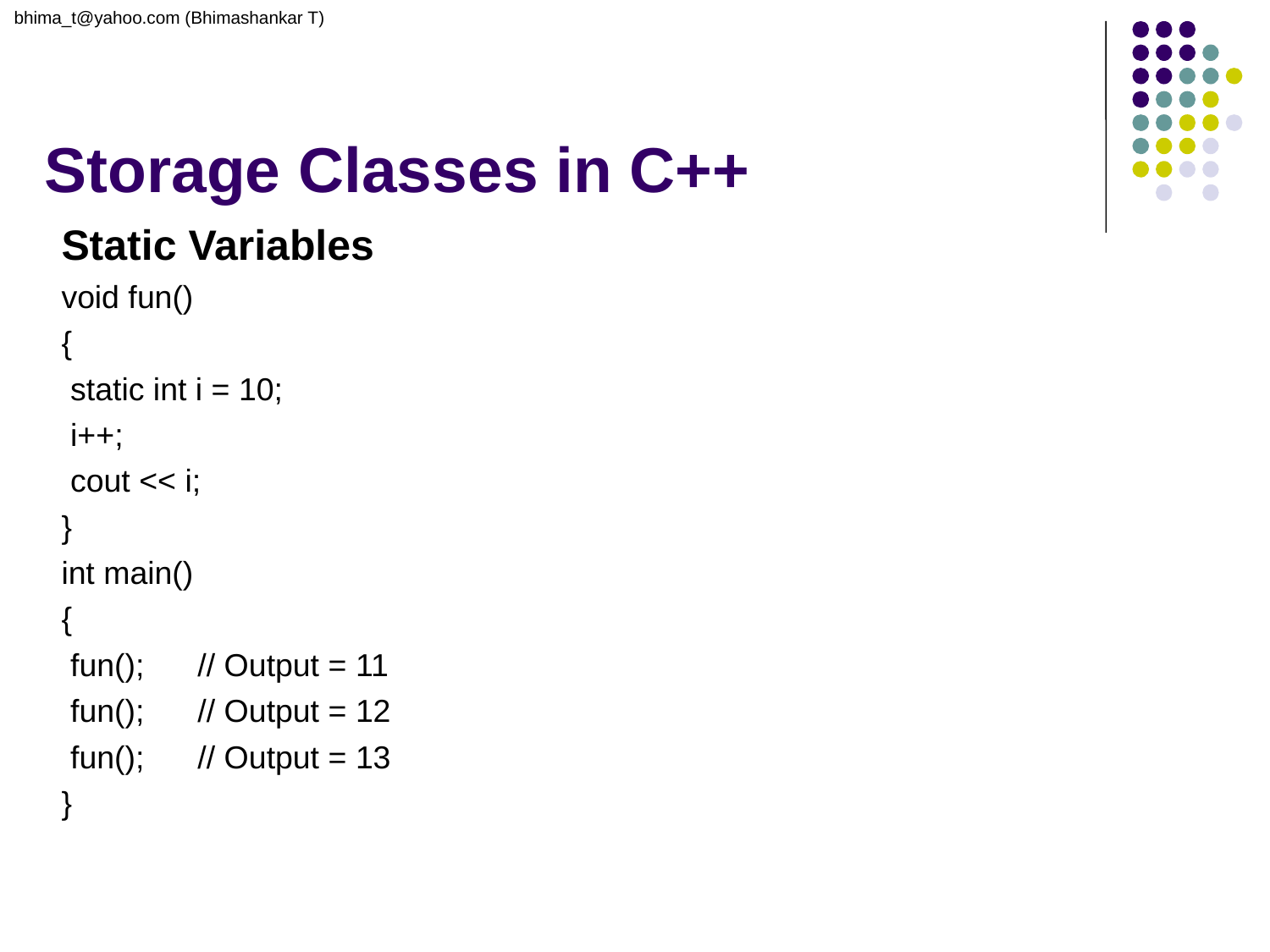

bhima_t@yahoo.com (Bhimashankar T)
# Storage Classes in C++
Static Variables
void fun()
{
 static int i = 10;
 i++;
 cout << i;
}
int main()
{
 fun();      // Output = 11
 fun();      // Output = 12
 fun();      // Output = 13
}